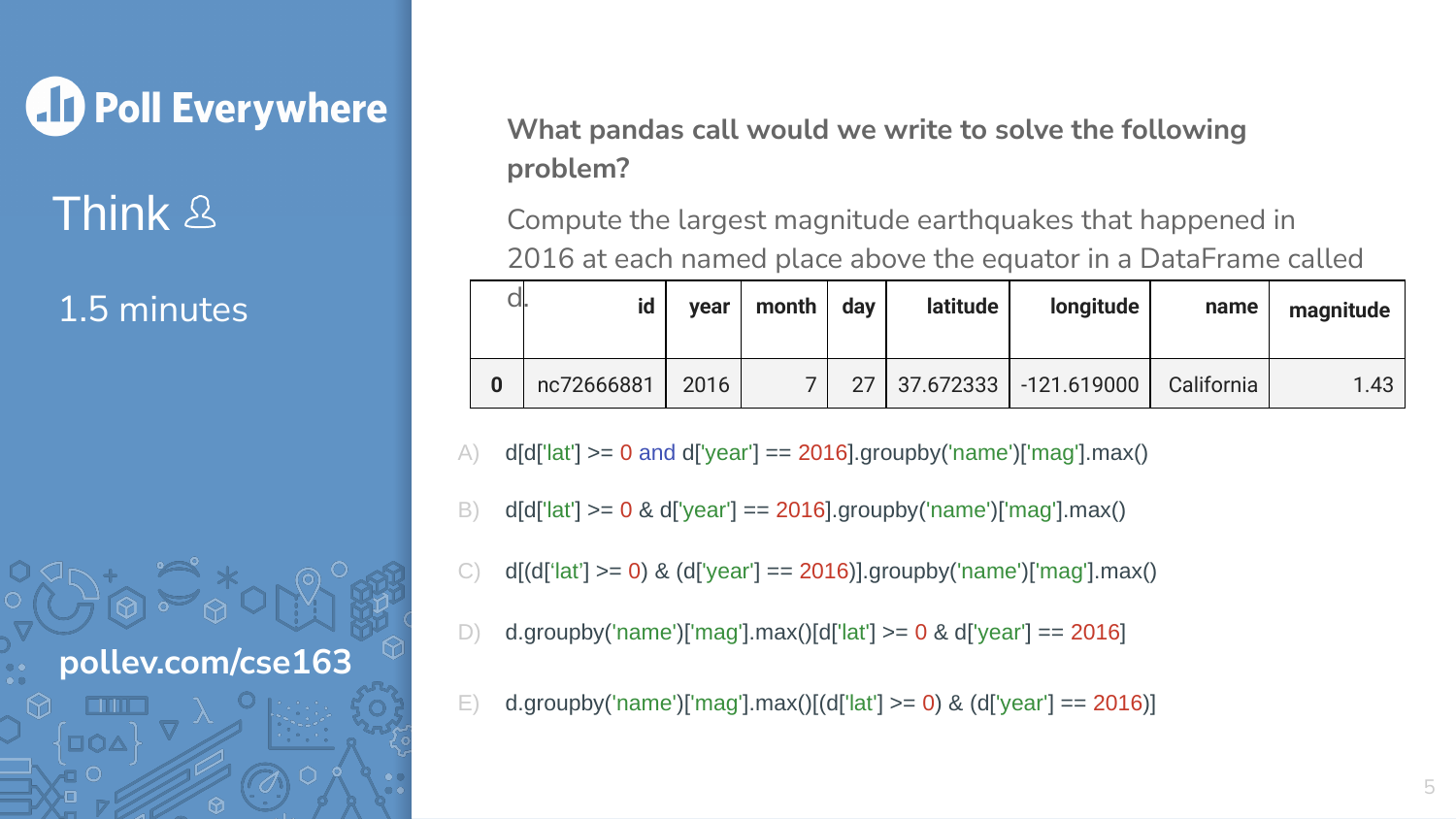

What pandas call would we write to solve the following problem?
Compute the largest magnitude earthquakes that happened in 2016 at each named place above the equator in a DataFrame called d.

# 1.5 minutes
|  | id | year | month | day | latitude | longitude | name | magnitude |
| --- | --- | --- | --- | --- | --- | --- | --- | --- |
| 0 | nc72666881 | 2016 | 7 | 27 | 37.672333 | -121.619000 | California | 1.43 |
d[d['lat'] >= 0 and d['year'] == 2016].groupby('name')['mag'].max()
d[d['lat'] >= 0 & d['year'] == 2016].groupby('name')['mag'].max()
d[(d[‘lat’] >= 0) & (d['year'] == 2016)].groupby('name')['mag'].max()
d.groupby('name')['mag'].max()[d['lat'] >= 0 & d['year'] == 2016]
d.groupby('name')['mag'].max()[(d['lat'] >= 0) & (d['year'] == 2016)]

5